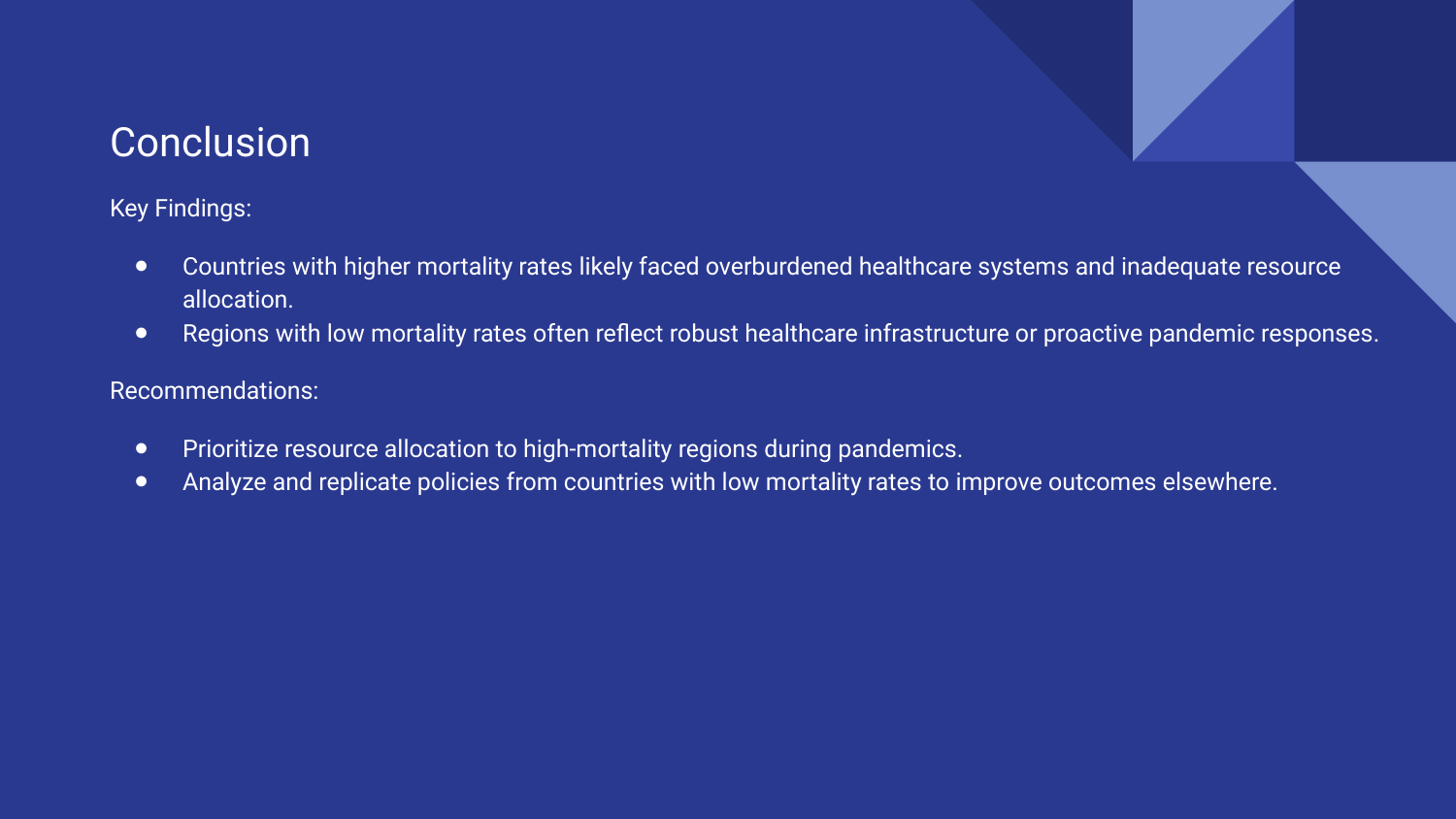

# Conclusion
Key Findings:
Countries with higher mortality rates likely faced overburdened healthcare systems and inadequate resource allocation.
Regions with low mortality rates often reflect robust healthcare infrastructure or proactive pandemic responses.
Recommendations:
Prioritize resource allocation to high-mortality regions during pandemics.
Analyze and replicate policies from countries with low mortality rates to improve outcomes elsewhere.